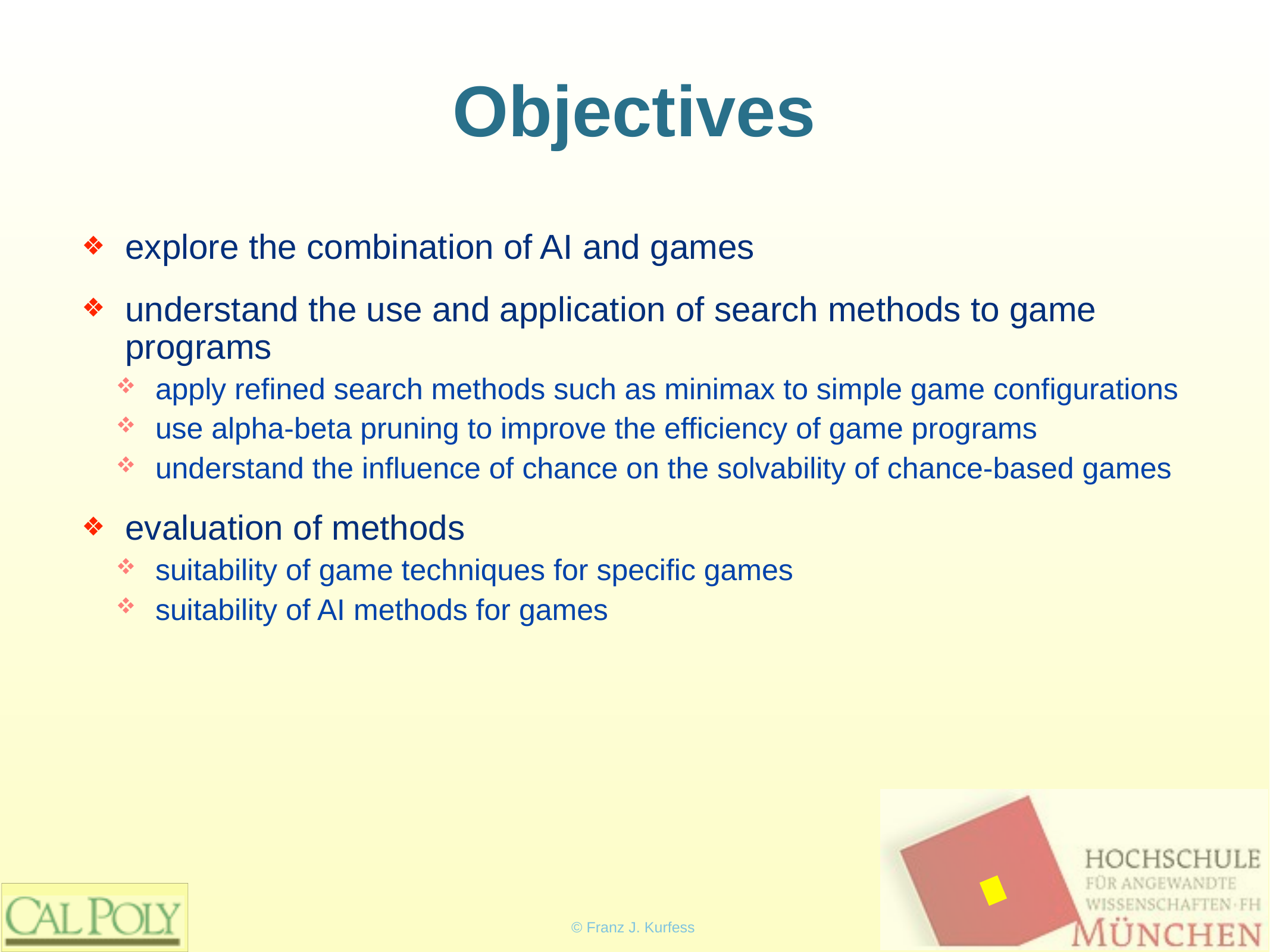

# Objectives
explore the combination of AI and games
understand the use and application of search methods to game programs
apply refined search methods such as minimax to simple game configurations
use alpha-beta pruning to improve the efficiency of game programs
understand the influence of chance on the solvability of chance-based games
evaluation of methods
suitability of game techniques for specific games
suitability of AI methods for games
10